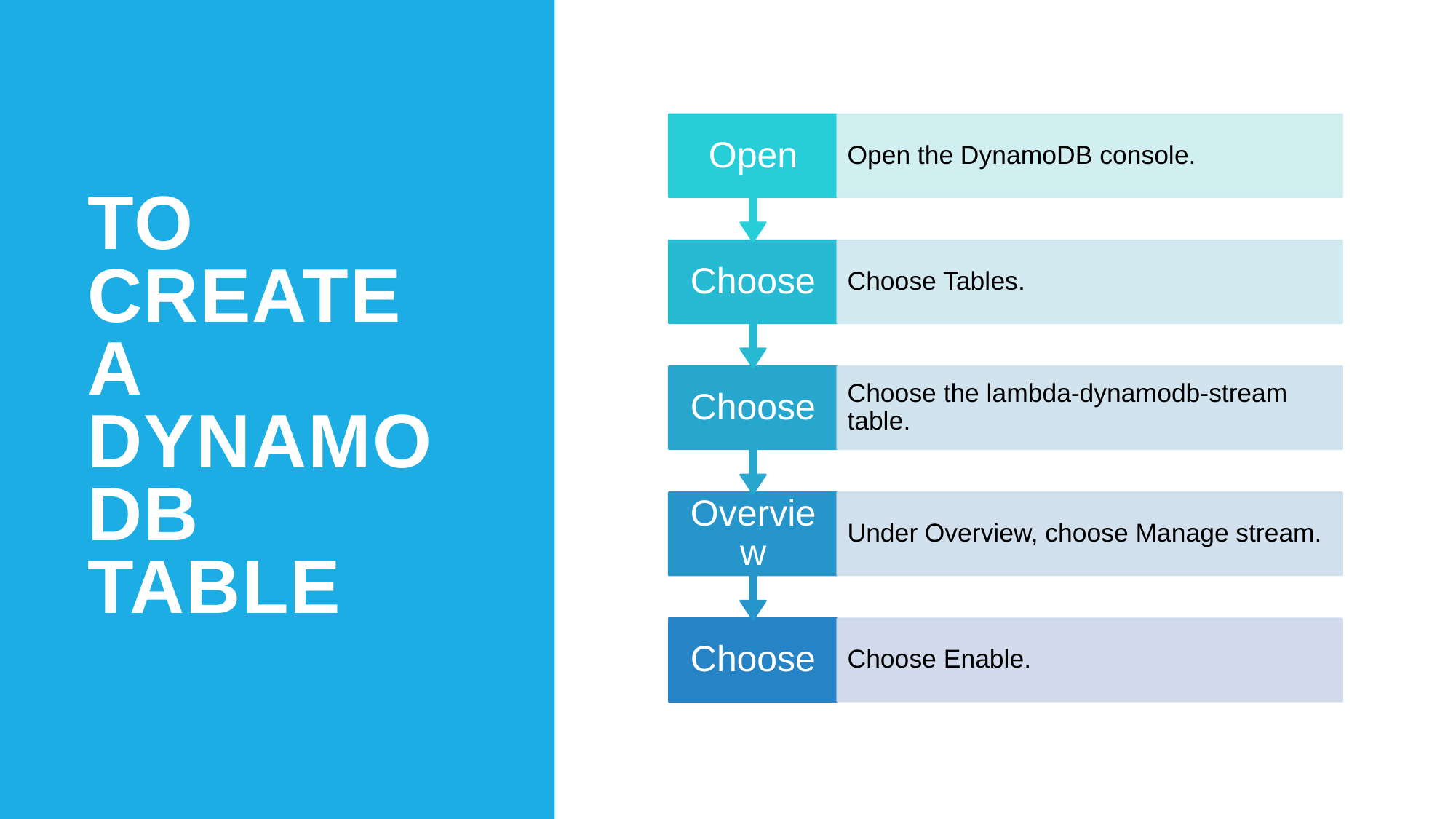

# To create a DynamoDB table
Choose
Choose Enable.
Overview
Under Overview, choose Manage stream.
Choose
Choose the lambda-dynamodb-stream table.
Choose
Choose Tables.
Open
Open the DynamoDB console.